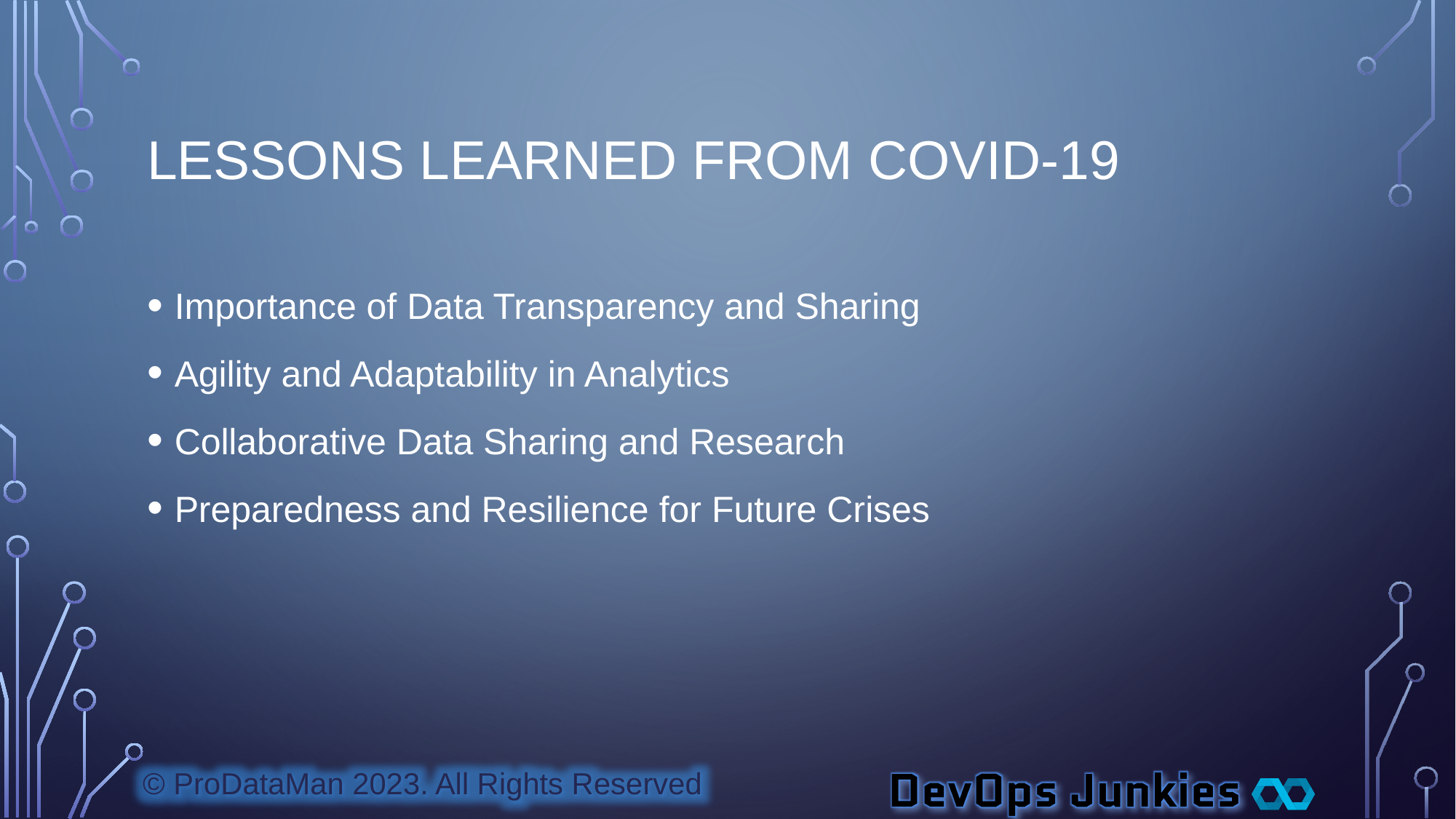

# Lessons Learned from COVID-19
Importance of Data Transparency and Sharing
Agility and Adaptability in Analytics
Collaborative Data Sharing and Research
Preparedness and Resilience for Future Crises